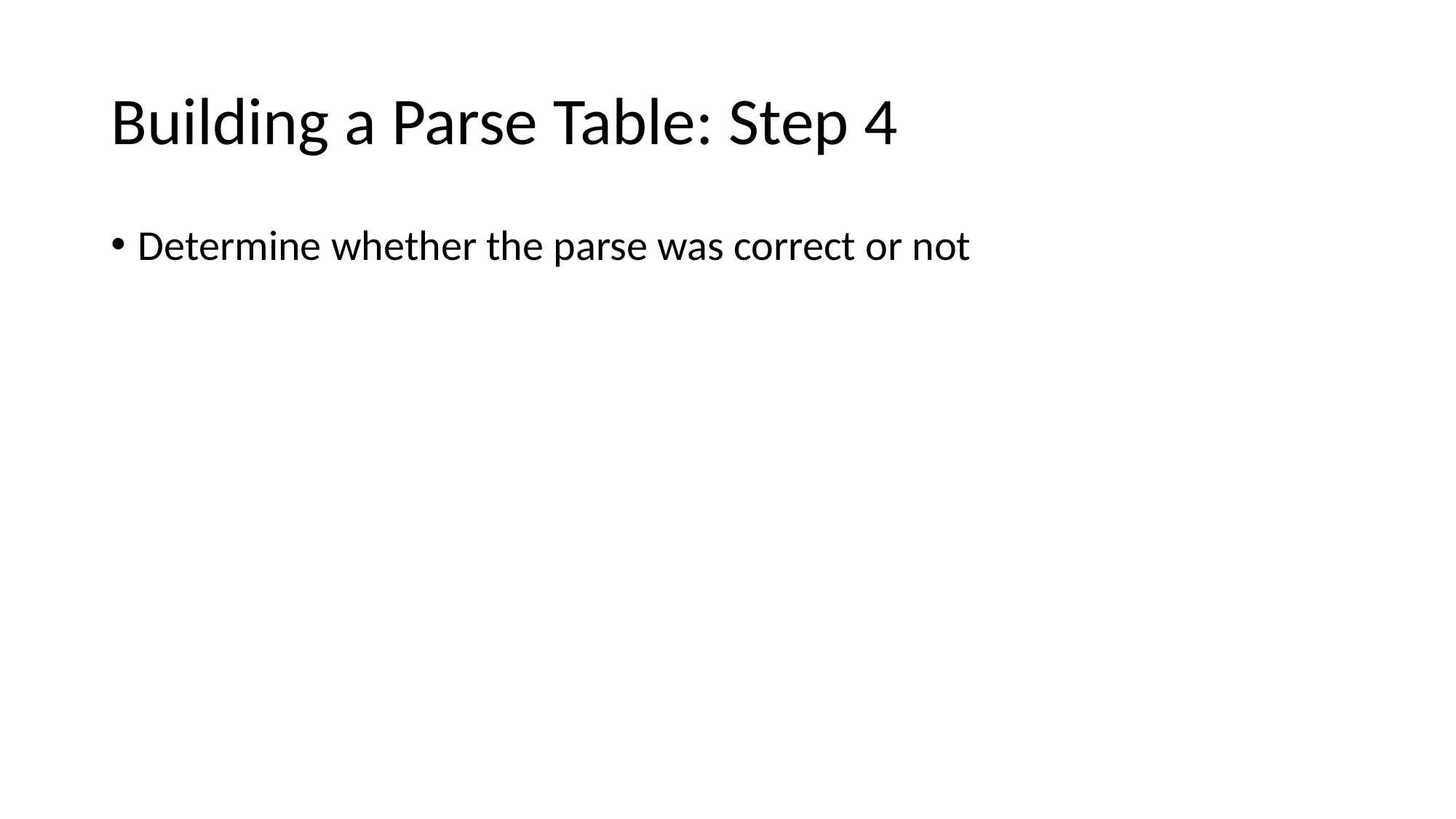

# Building a Parse Table: Step 4
Determine whether the parse was correct or not